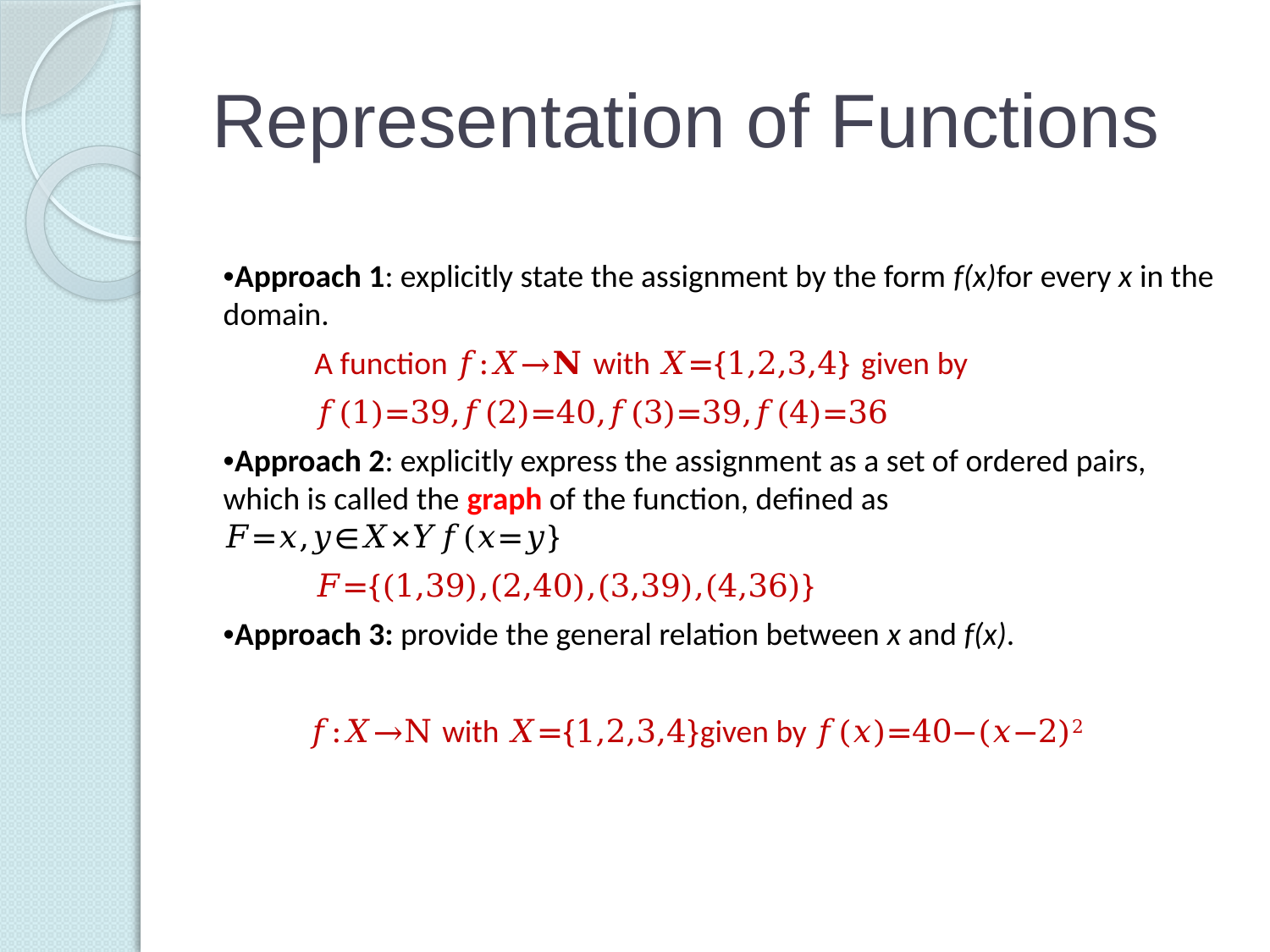

# Representation of Functions

•Approach 1: explicitly state the assignment by the form f(x)for every x in the domain.
A function 𝑓:𝑋→𝐍 with 𝑋={1,2,3,4} given by
𝑓(1)=39,𝑓(2)=40,𝑓(3)=39,𝑓(4)=36
•Approach 2: explicitly express the assignment as a set of ordered pairs, which is called the graph of the function, defined as 𝐹=𝑥,𝑦∈𝑋×𝑌𝑓(𝑥=𝑦}
𝐹={(1,39),(2,40),(3,39),(4,36)}
•Approach 3: provide the general relation between x and f(x).

𝑓:𝑋→N with 𝑋={1,2,3,4}given by 𝑓(𝑥)=40−(𝑥−2)2